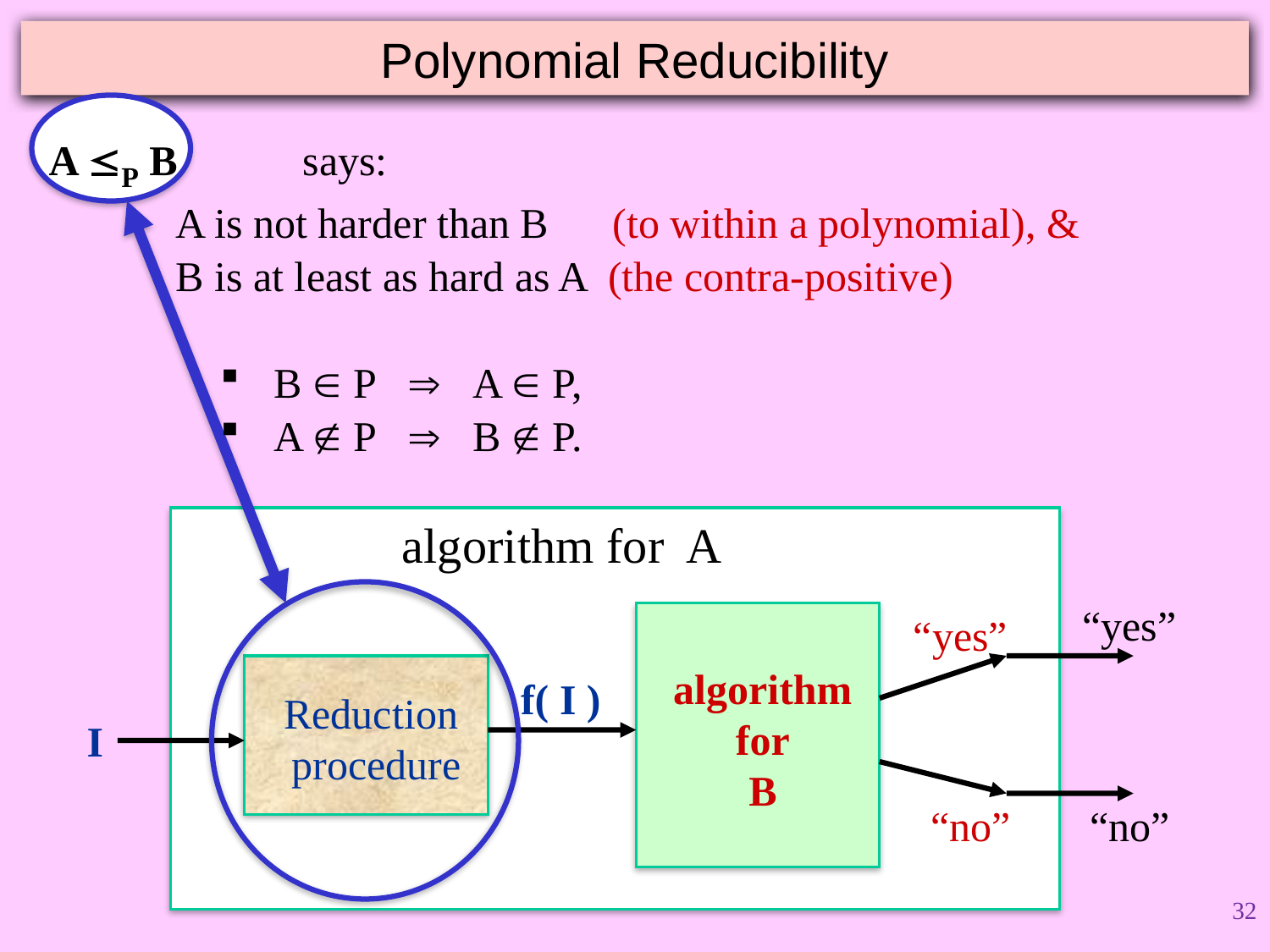

# Polynomial Reducibility

A ≤P B 	says:
	A is not harder than B      (to within a polynomial), &
	B is at least as hard as A  (the contra-positive)

B ∈ P   ⇒   A ∈ P,
A ∉ P   ⇒   B ∉ P.

algorithm for  A
“yes”

“yes”

algorithm
for
B

f( I )
Reduction
procedure
I

“no”

“no”
32